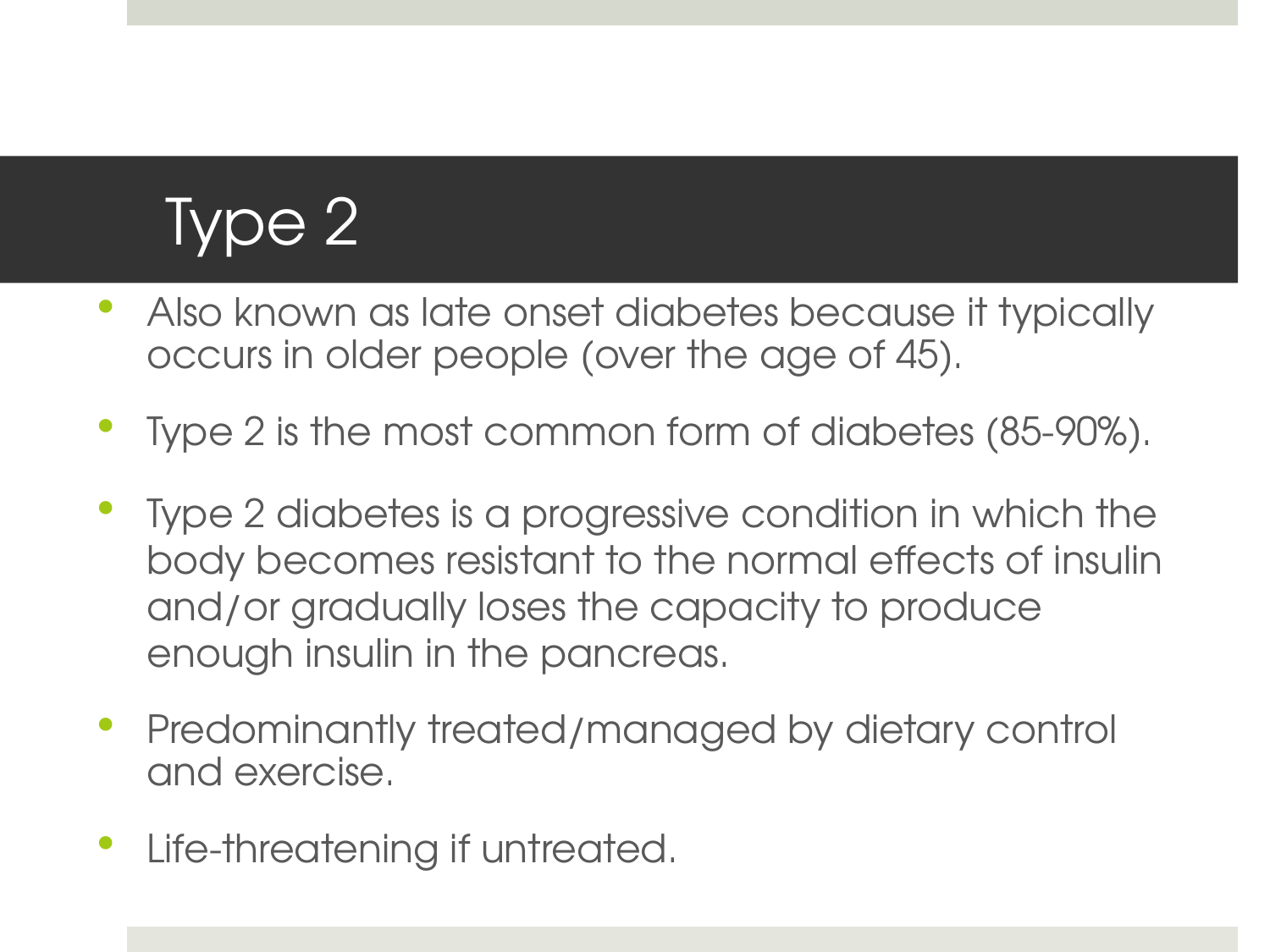

# Type 2
Also known as late onset diabetes because it typically occurs in older people (over the age of 45).
Type 2 is the most common form of diabetes (85-90%).
Type 2 diabetes is a progressive condition in which the body becomes resistant to the normal effects of insulin and/or gradually loses the capacity to produce enough insulin in the pancreas.
Predominantly treated/managed by dietary control and exercise.
Life-threatening if untreated.